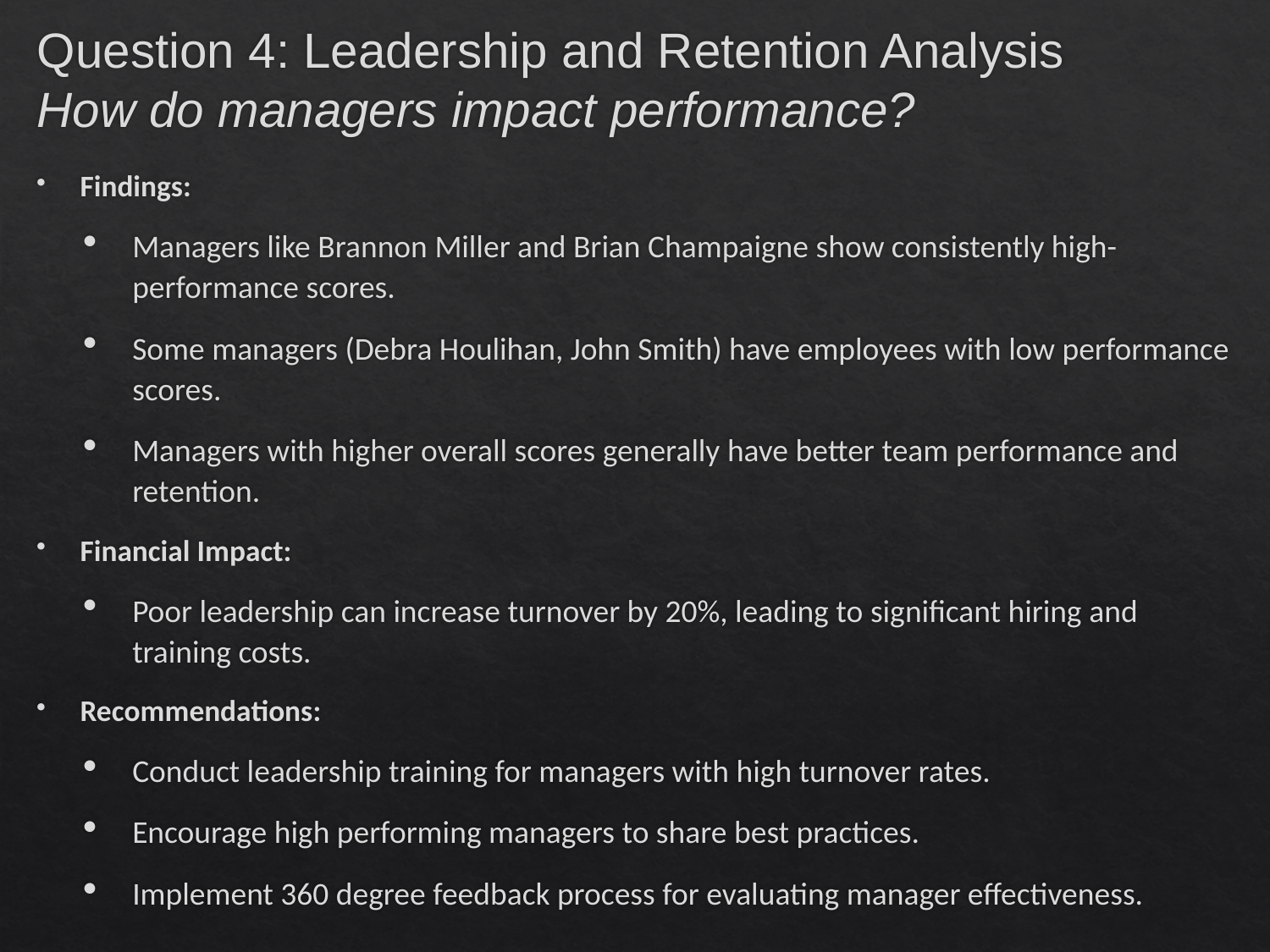

# Question 4: Leadership and Retention Analysis How do managers impact performance?
Findings:
Managers like Brannon Miller and Brian Champaigne show consistently high-performance scores.
Some managers (Debra Houlihan, John Smith) have employees with low performance scores.
Managers with higher overall scores generally have better team performance and retention.
Financial Impact:
Poor leadership can increase turnover by 20%, leading to significant hiring and training costs.
Recommendations:
Conduct leadership training for managers with high turnover rates.
Encourage high performing managers to share best practices.
Implement 360 degree feedback process for evaluating manager effectiveness.